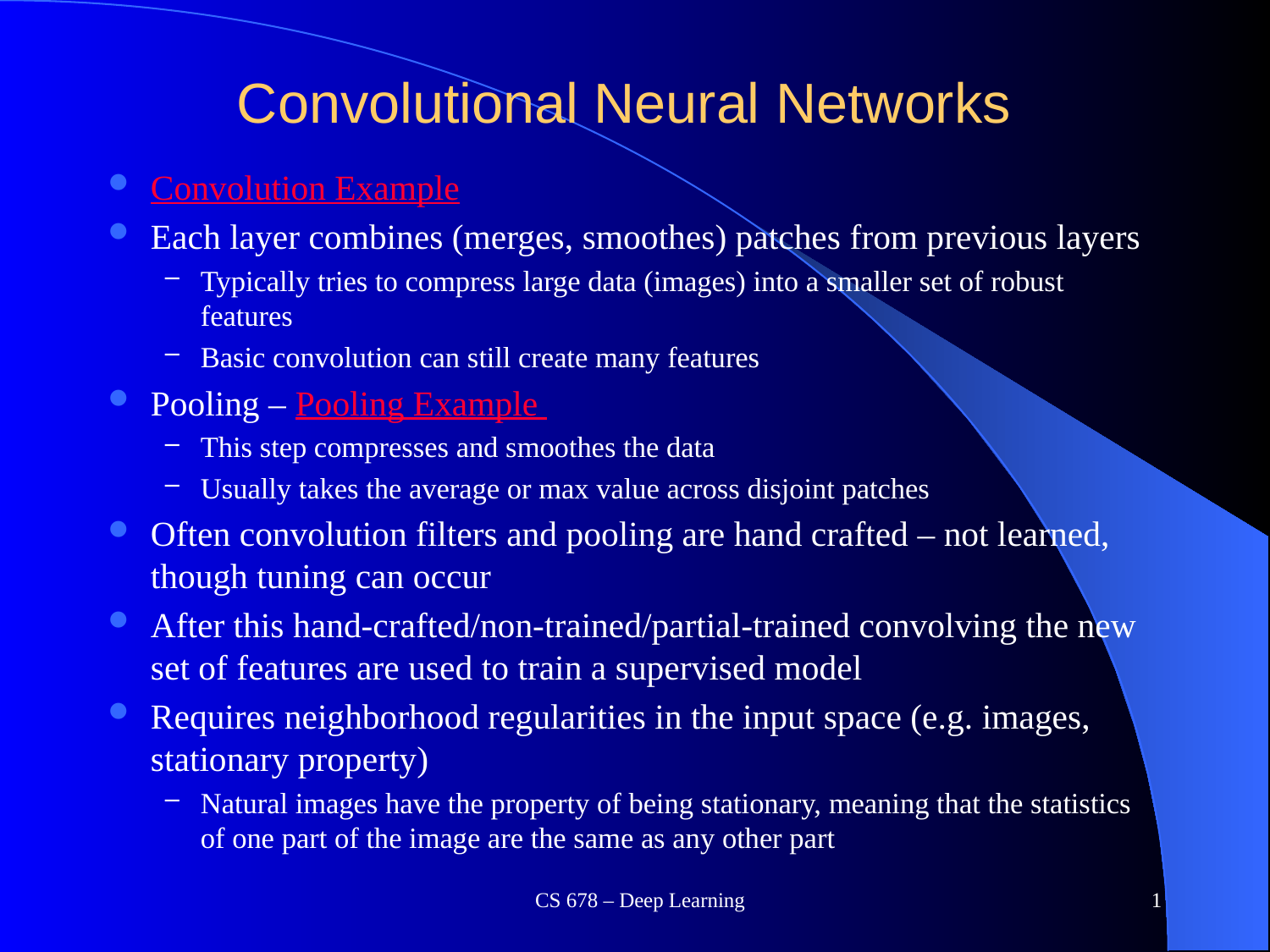

# Convolutional Neural Networks
Convolution Example
Each layer combines (merges, smoothes) patches from previous layers
Typically tries to compress large data (images) into a smaller set of robust features
Basic convolution can still create many features
Pooling – Pooling Example
This step compresses and smoothes the data
Usually takes the average or max value across disjoint patches
Often convolution filters and pooling are hand crafted – not learned, though tuning can occur
After this hand-crafted/non-trained/partial-trained convolving the new set of features are used to train a supervised model
Requires neighborhood regularities in the input space (e.g. images, stationary property)
Natural images have the property of being stationary, meaning that the statistics of one part of the image are the same as any other part
CS 678 – Deep Learning
1